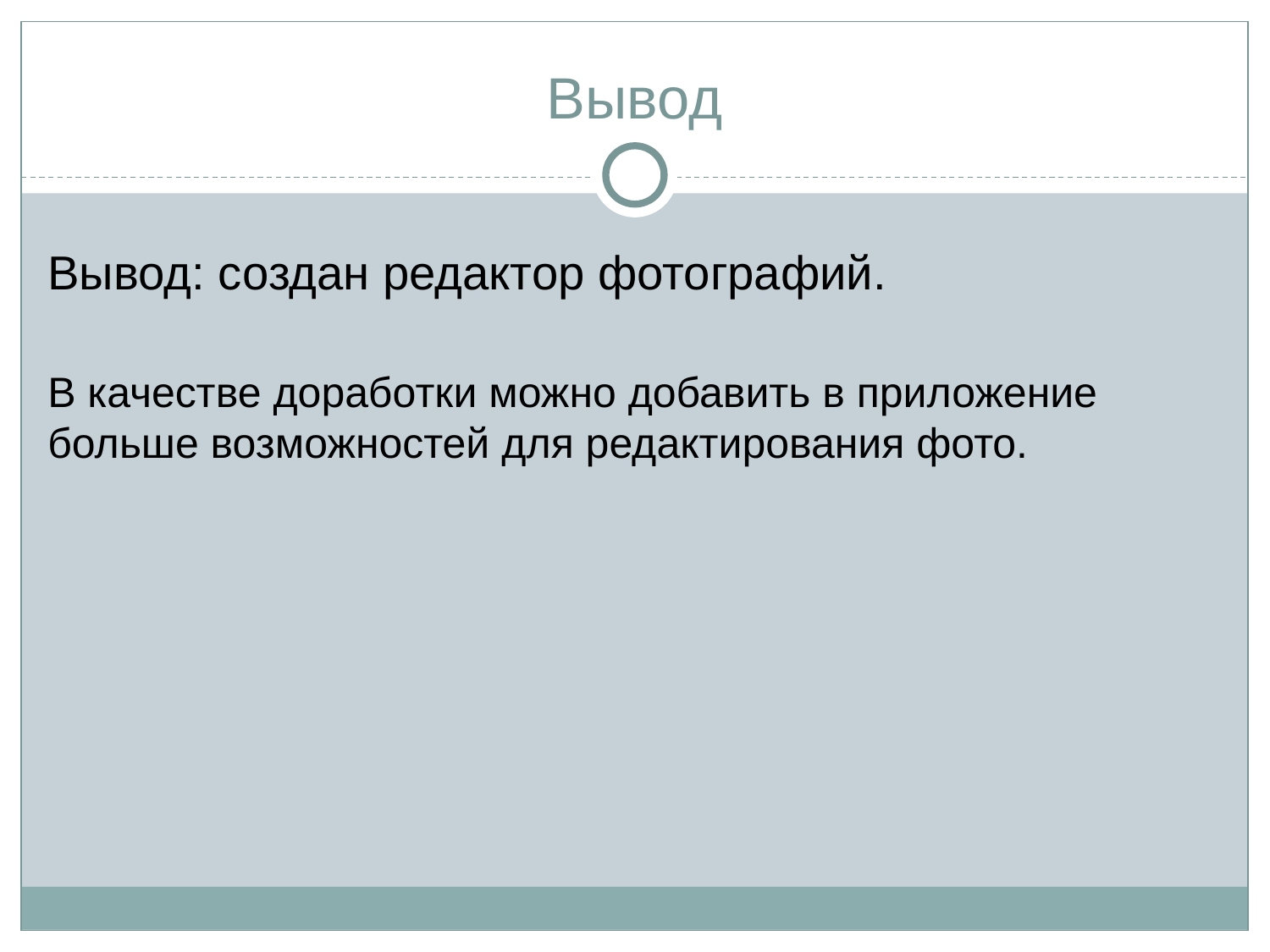

# Вывод
Вывод: создан редактор фотографий.

В качестве доработки можно добавить в приложение больше возможностей для редактирования фото.